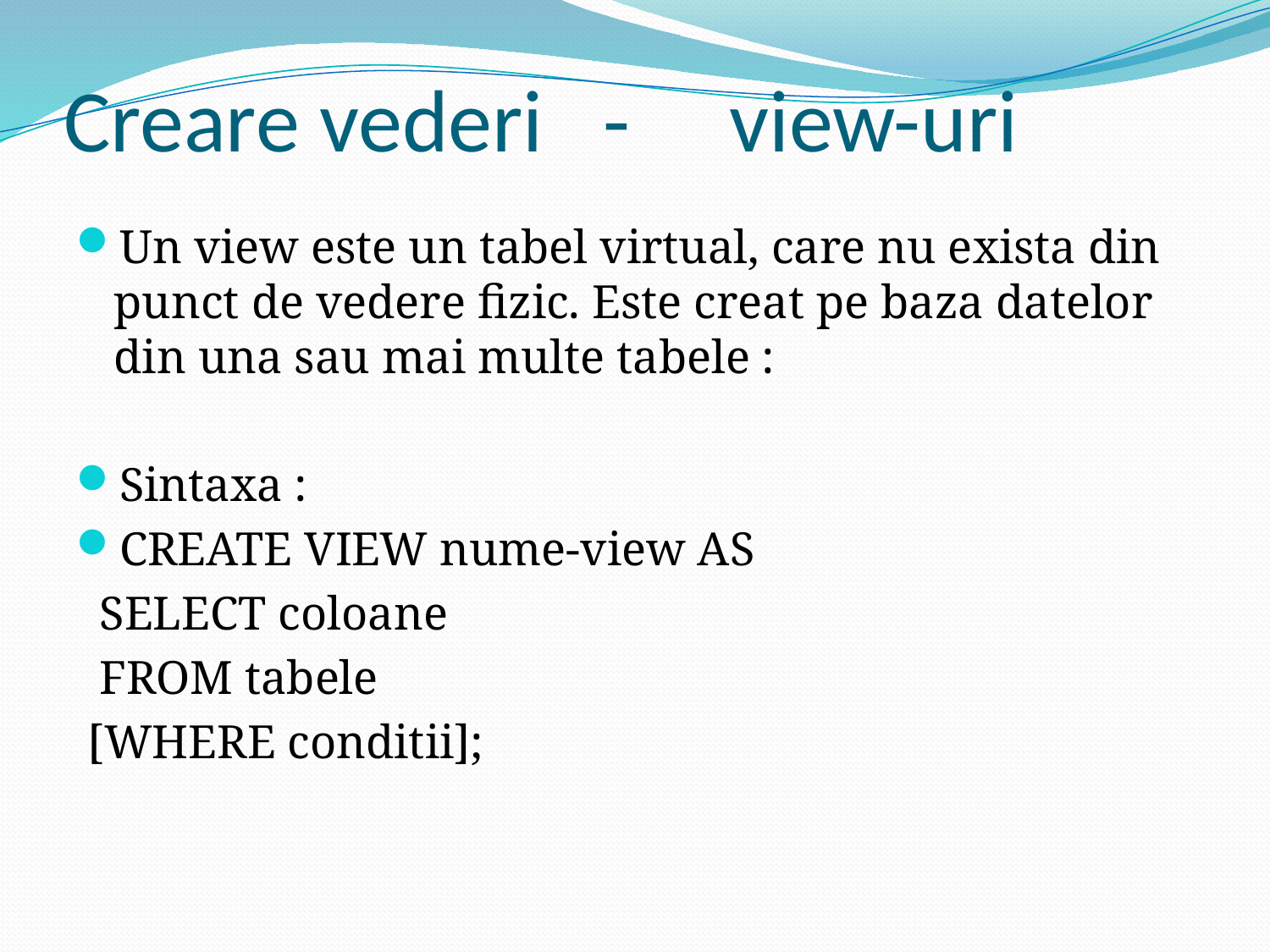

# Creare vederi   -     view-uri
Un view este un tabel virtual, care nu exista din punct de vedere fizic. Este creat pe baza datelor din una sau mai multe tabele :

Sintaxa :
CREATE VIEW nume-view AS
  SELECT coloane
  FROM tabele
 [WHERE conditii];